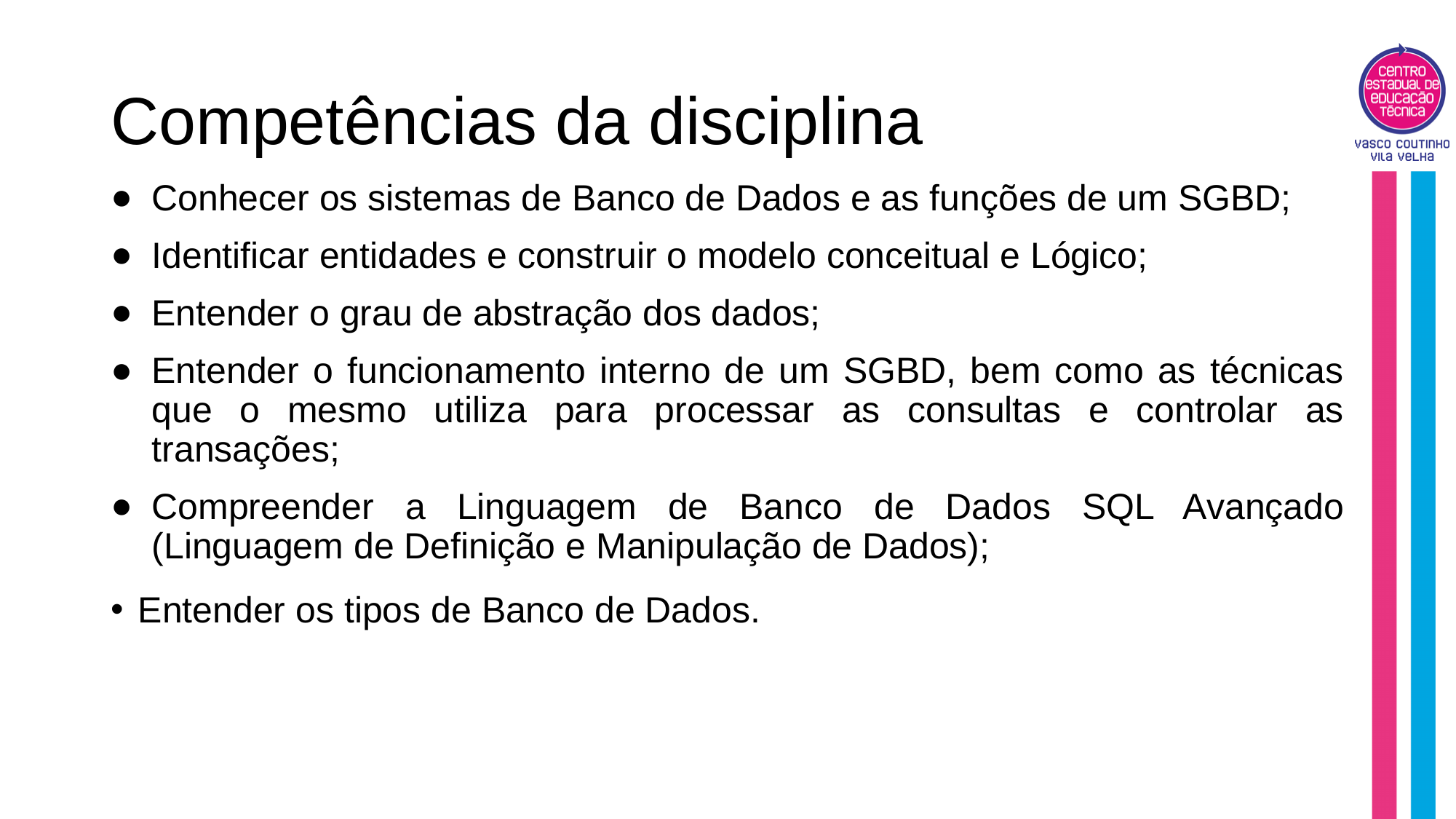

# Competências da disciplina
Conhecer os sistemas de Banco de Dados e as funções de um SGBD;
Identificar entidades e construir o modelo conceitual e Lógico;
Entender o grau de abstração dos dados;
Entender o funcionamento interno de um SGBD, bem como as técnicas que o mesmo utiliza para processar as consultas e controlar as transações;
Compreender a Linguagem de Banco de Dados SQL Avançado (Linguagem de Definição e Manipulação de Dados);
Entender os tipos de Banco de Dados.